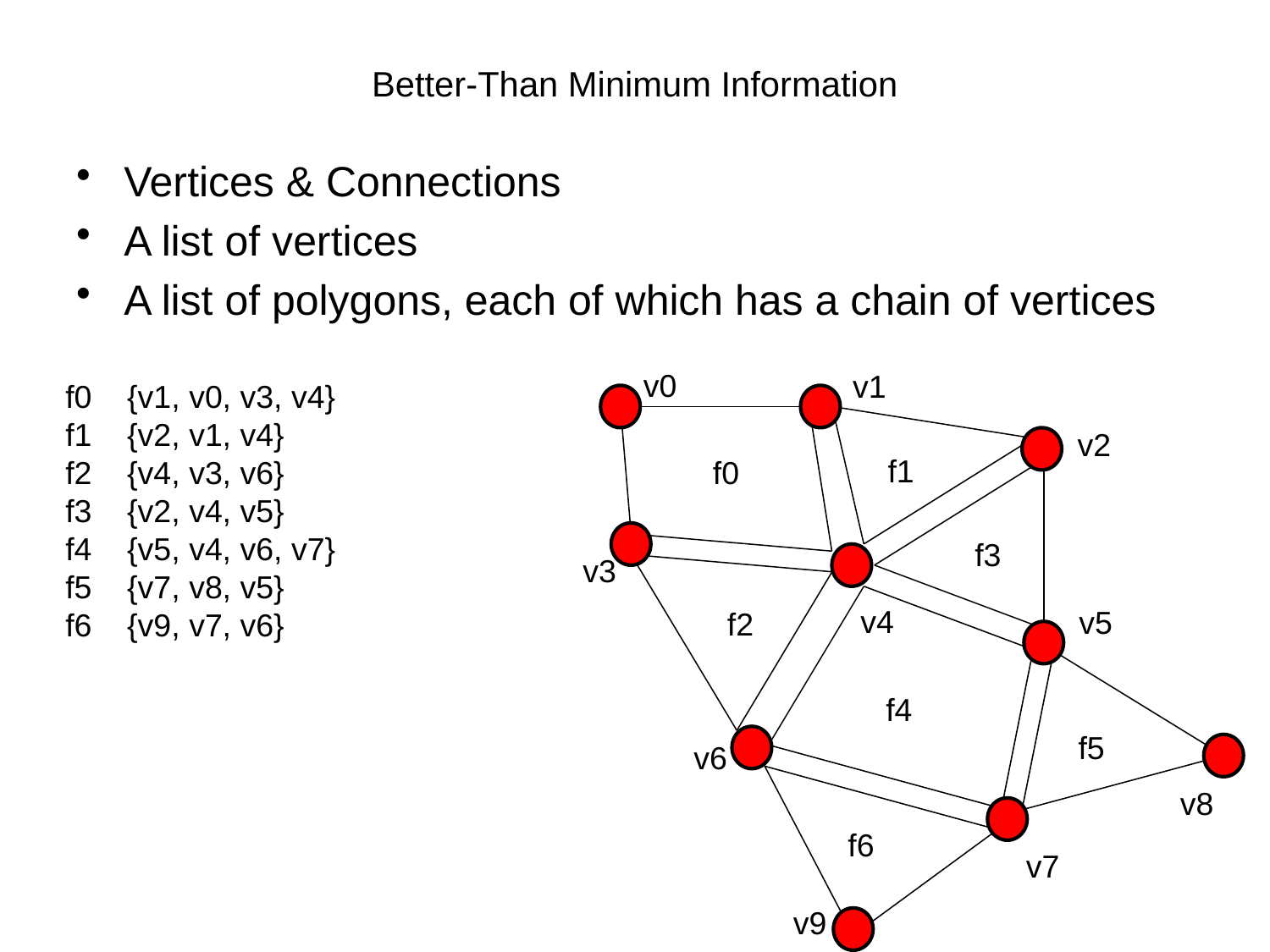

# Better-Than Minimum Information
Vertices & Connections
A list of vertices
A list of polygons, each of which has a chain of vertices
v0
v1
f0    {v1, v0, v3, v4}
f1    {v2, v1, v4}
f2    {v4, v3, v6}
f3    {v2, v4, v5}
f4    {v5, v4, v6, v7}
f5    {v7, v8, v5}
f6    {v9, v7, v6}

v2

f1
f0

f3

v3
v4
v5
f2

f4
f5

v6

v8

f6
v7
v9